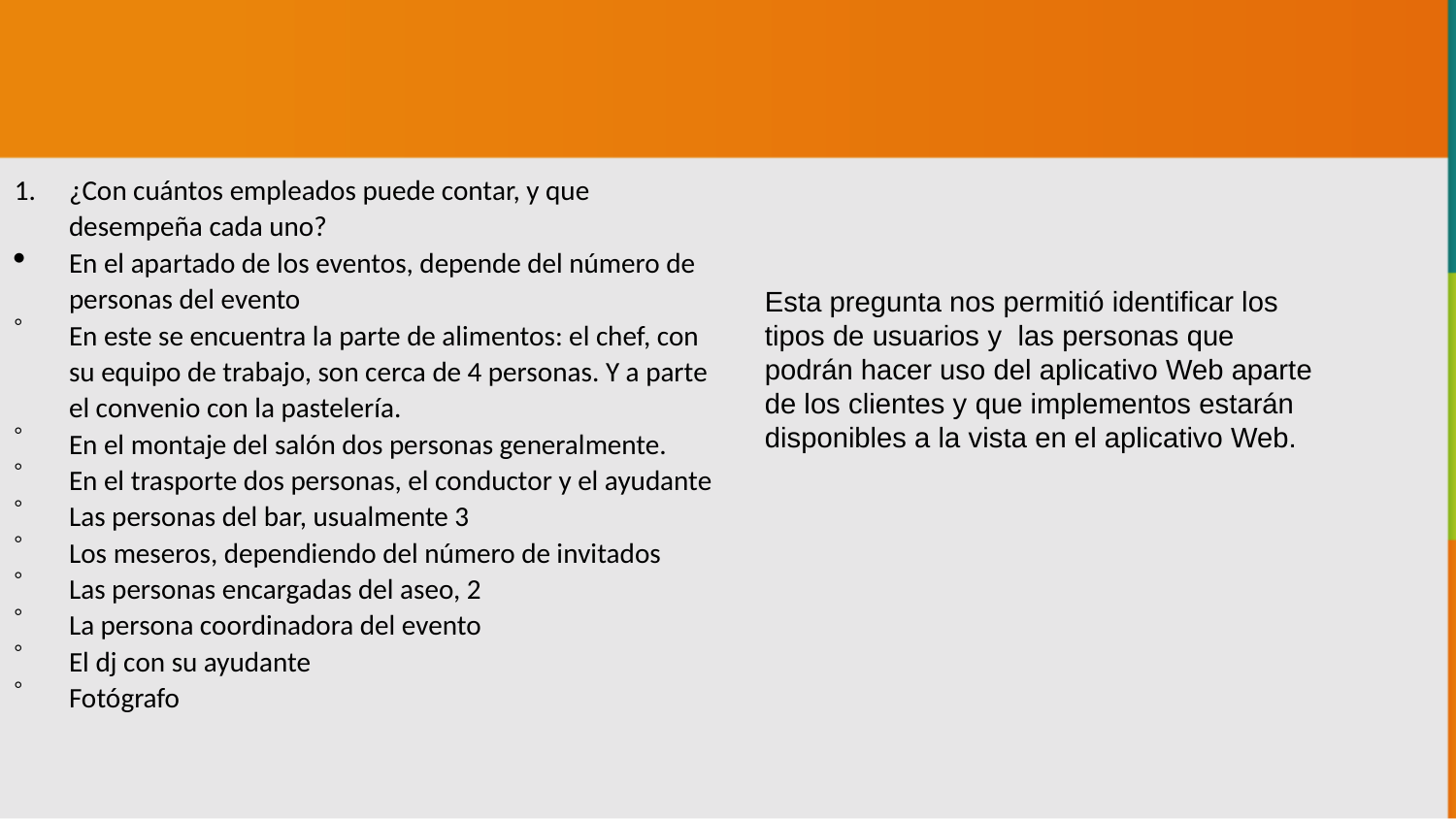

¿Con cuántos empleados puede contar, y que desempeña cada uno?
En el apartado de los eventos, depende del número de personas del evento
En este se encuentra la parte de alimentos: el chef, con su equipo de trabajo, son cerca de 4 personas. Y a parte el convenio con la pastelería.
En el montaje del salón dos personas generalmente.
En el trasporte dos personas, el conductor y el ayudante
Las personas del bar, usualmente 3
Los meseros, dependiendo del número de invitados
Las personas encargadas del aseo, 2
La persona coordinadora del evento
El dj con su ayudante
Fotógrafo
Esta pregunta nos permitió identificar los tipos de usuarios y  las personas que podrán hacer uso del aplicativo Web aparte de los clientes y que implementos estarán disponibles a la vista en el aplicativo Web.